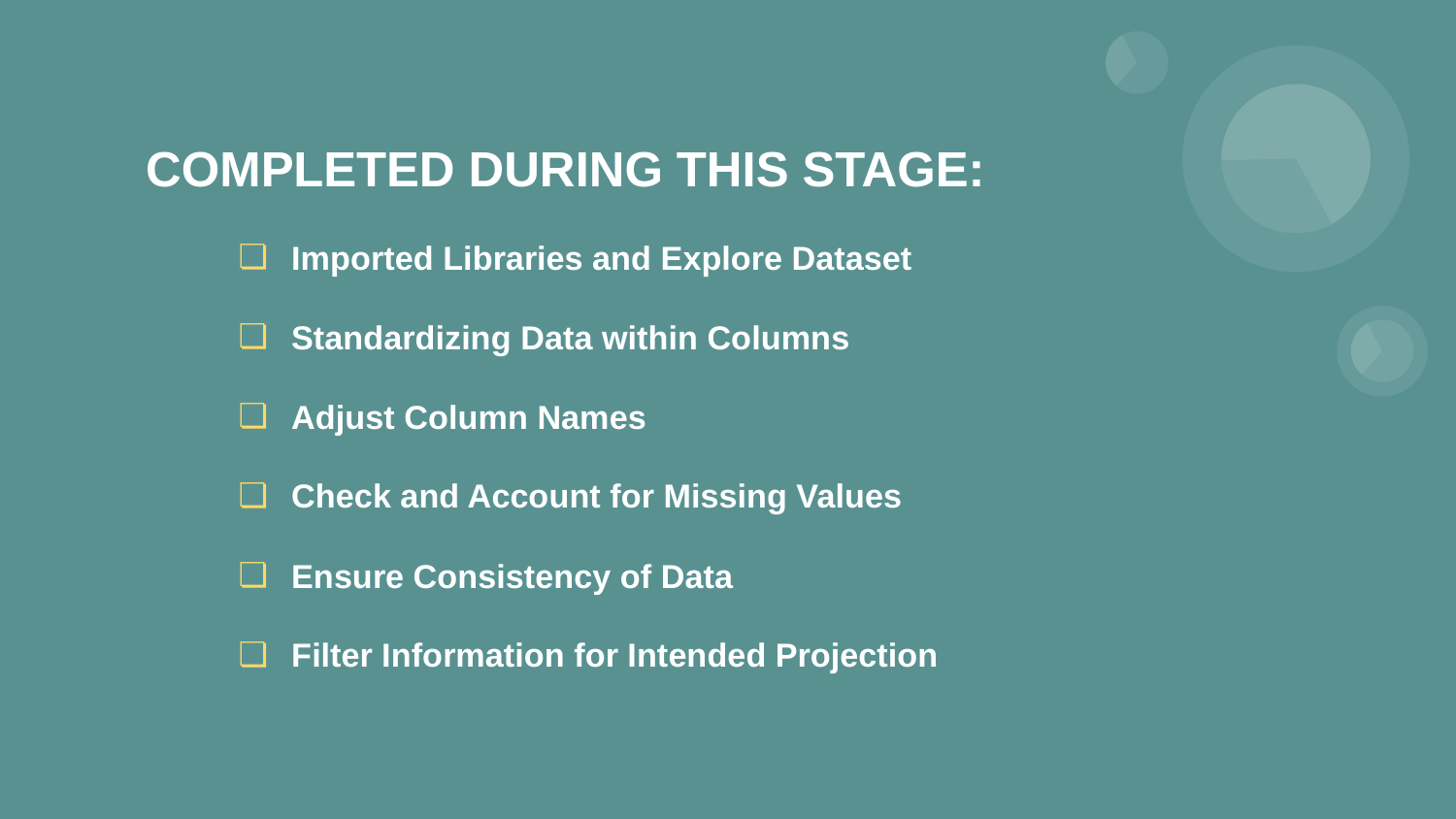

# COMPLETED DURING THIS STAGE:

Imported Libraries and Explore Dataset

Standardizing Data within Columns

Adjust Column Names

Check and Account for Missing Values

Ensure Consistency of Data

Filter Information for Intended Projection